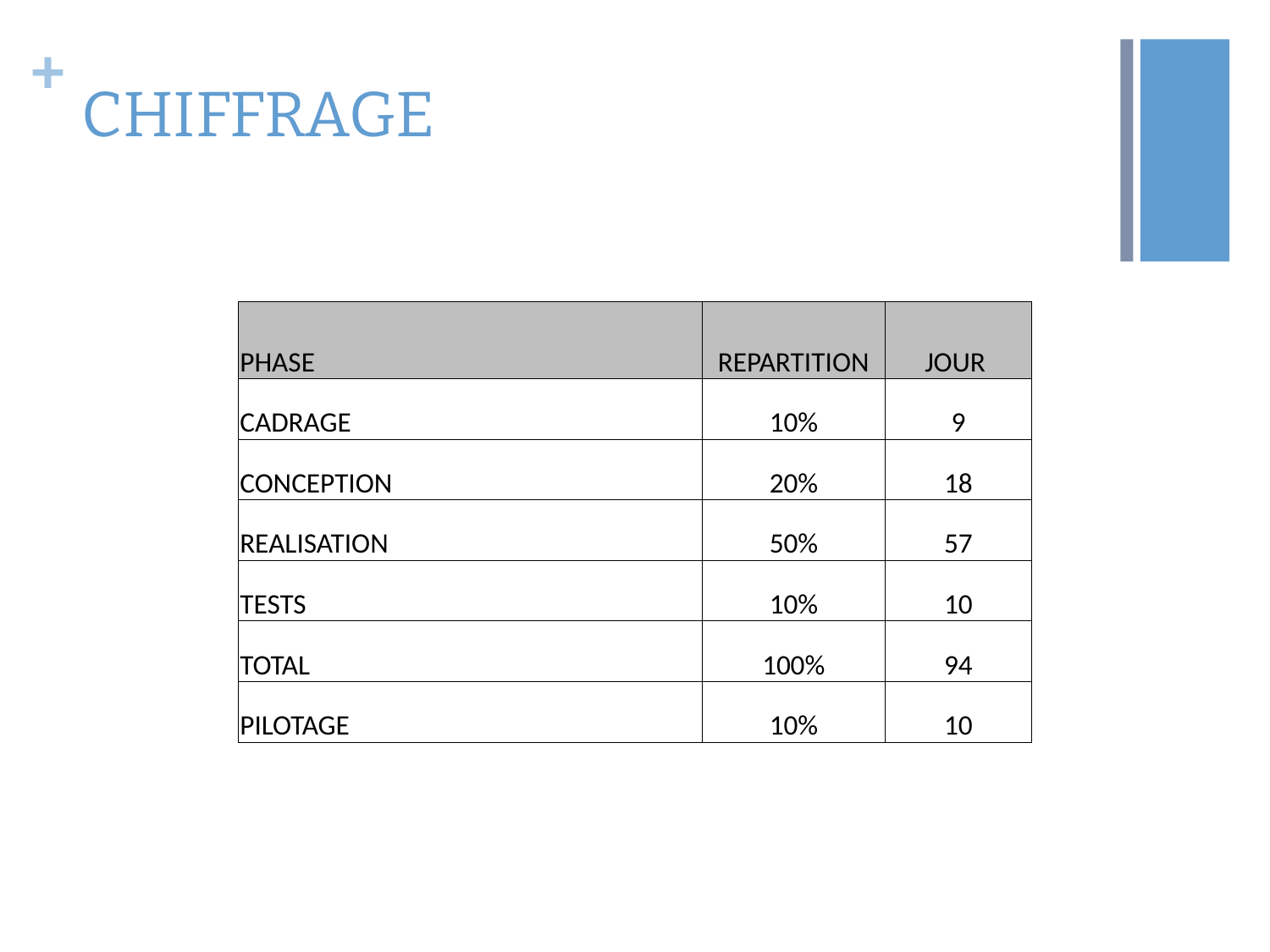

# CHIFFRAGE
| PHASE | REPARTITION | JOUR |
| --- | --- | --- |
| CADRAGE | 10% | 9 |
| CONCEPTION | 20% | 18 |
| REALISATION | 50% | 57 |
| TESTS | 10% | 10 |
| TOTAL | 100% | 94 |
| PILOTAGE | 10% | 10 |